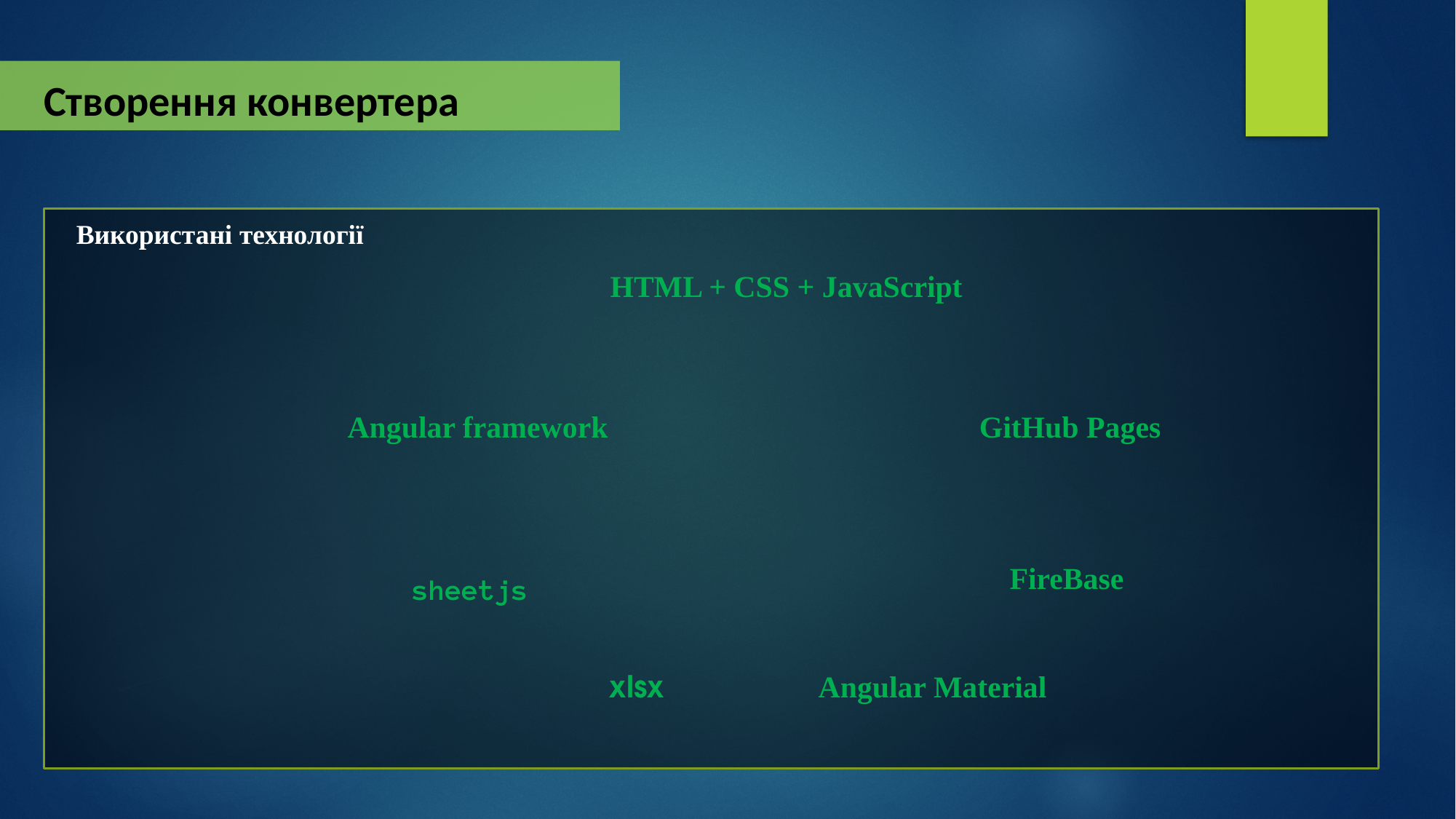

Створення конвертера

Використані технології
HTML + CSS + JavaScript
Angular framework
GitHub Pages
FireBase
sheetjs
xlsx

Angular Material